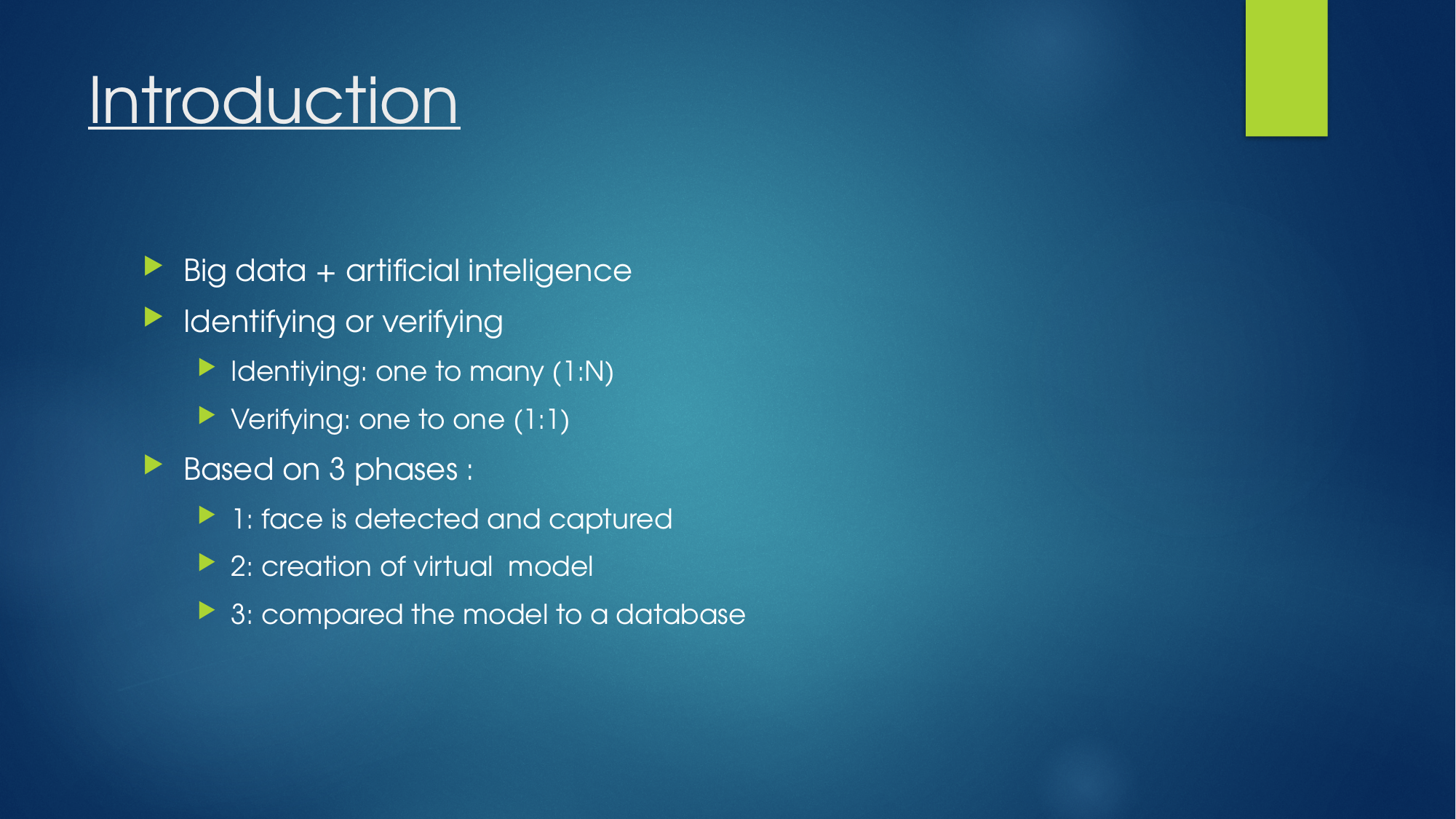

# Introduction
Big data + artificial inteligence
Identifying or verifying
Identiying: one to many (1:N)
Verifying: one to one (1:1)
Based on 3 phases :
1: face is detected and captured
2: creation of virtual  model
3: compared the model to a database